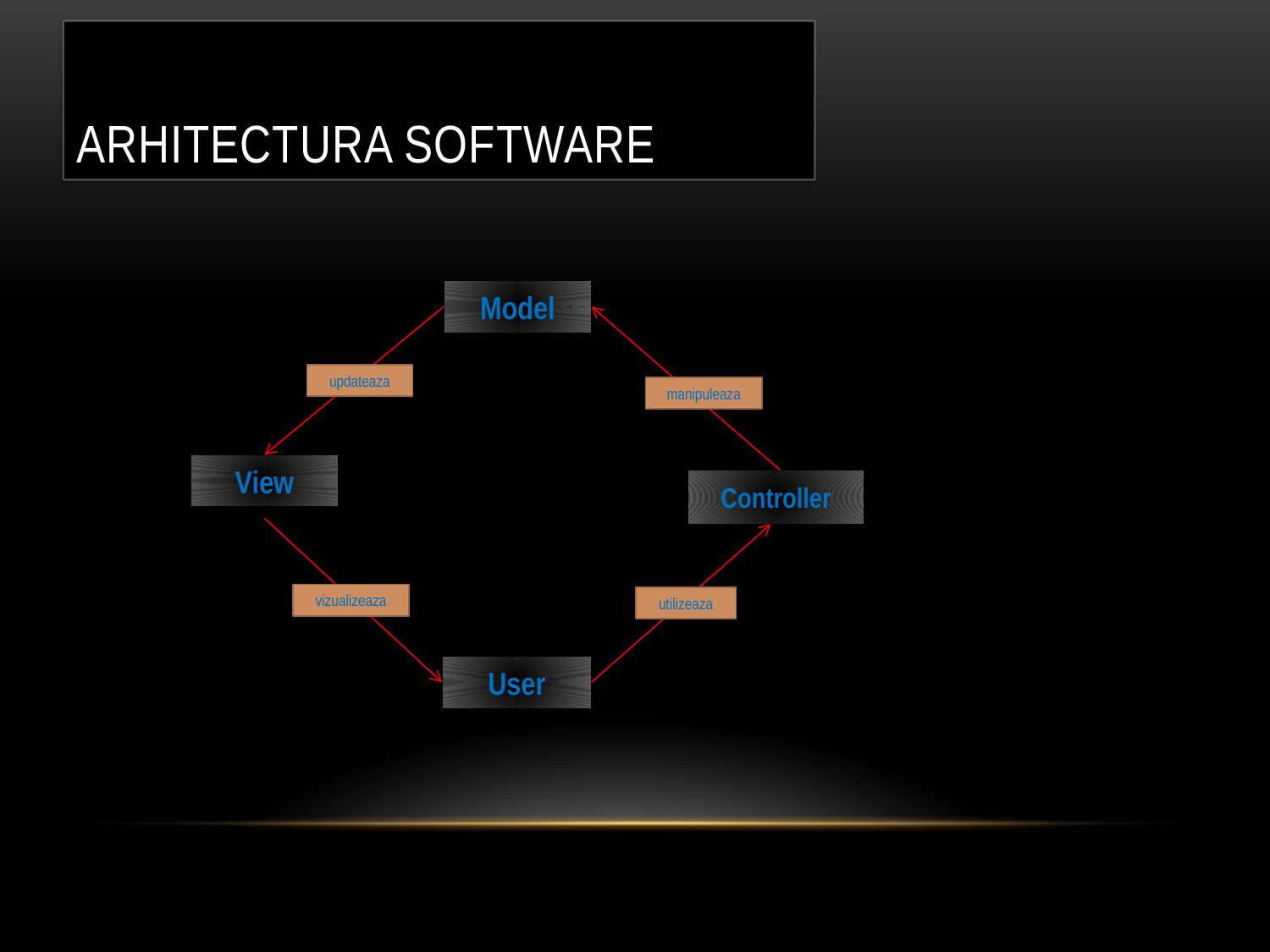

# Arhitectura software
Model
updateaza
manipuleaza
View
Controller
vizualizeaza
utilizeaza
User